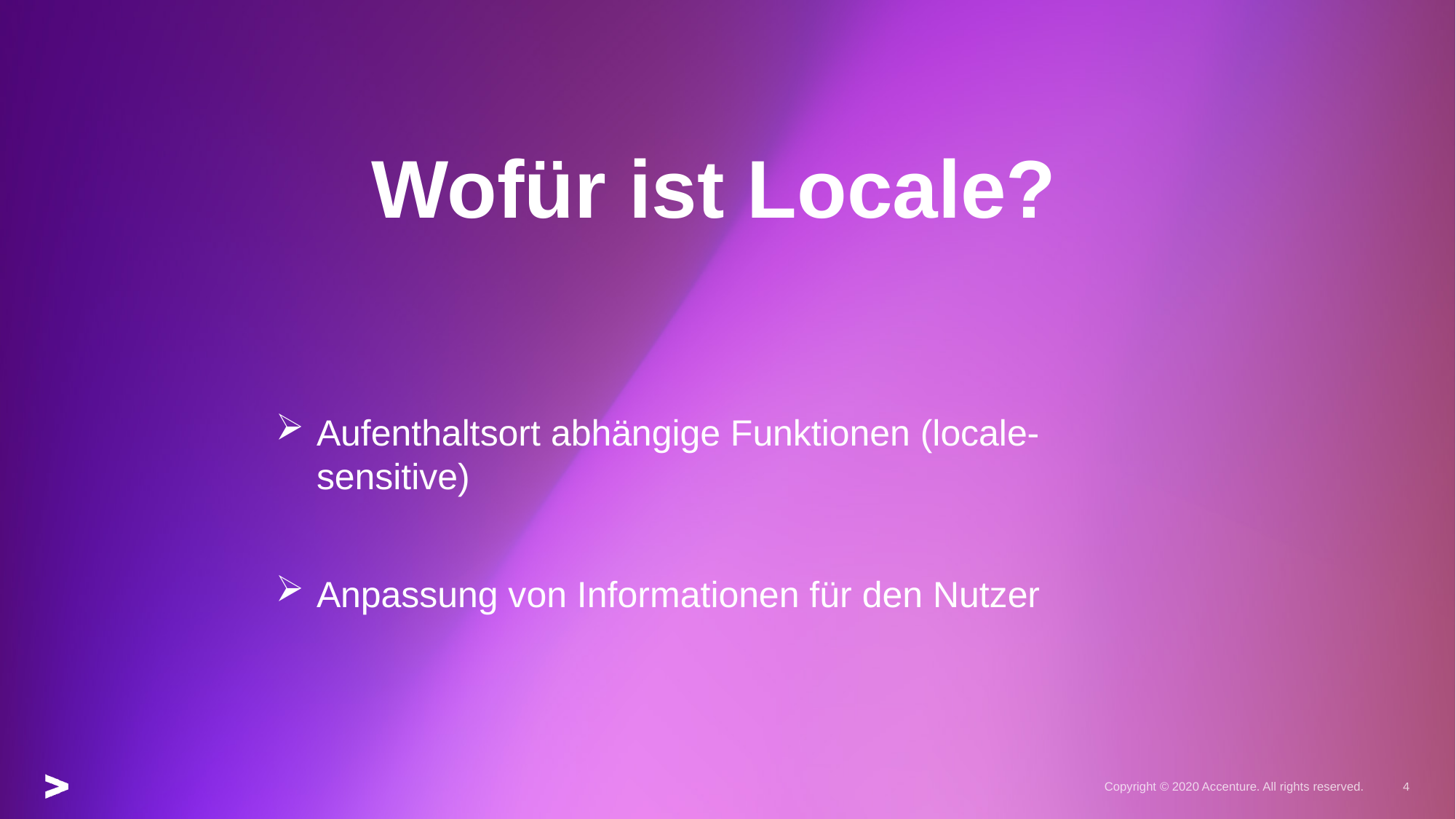

# Wofür ist Locale?
Aufenthaltsort abhängige Funktionen (locale-sensitive)

Anpassung von Informationen für den Nutzer